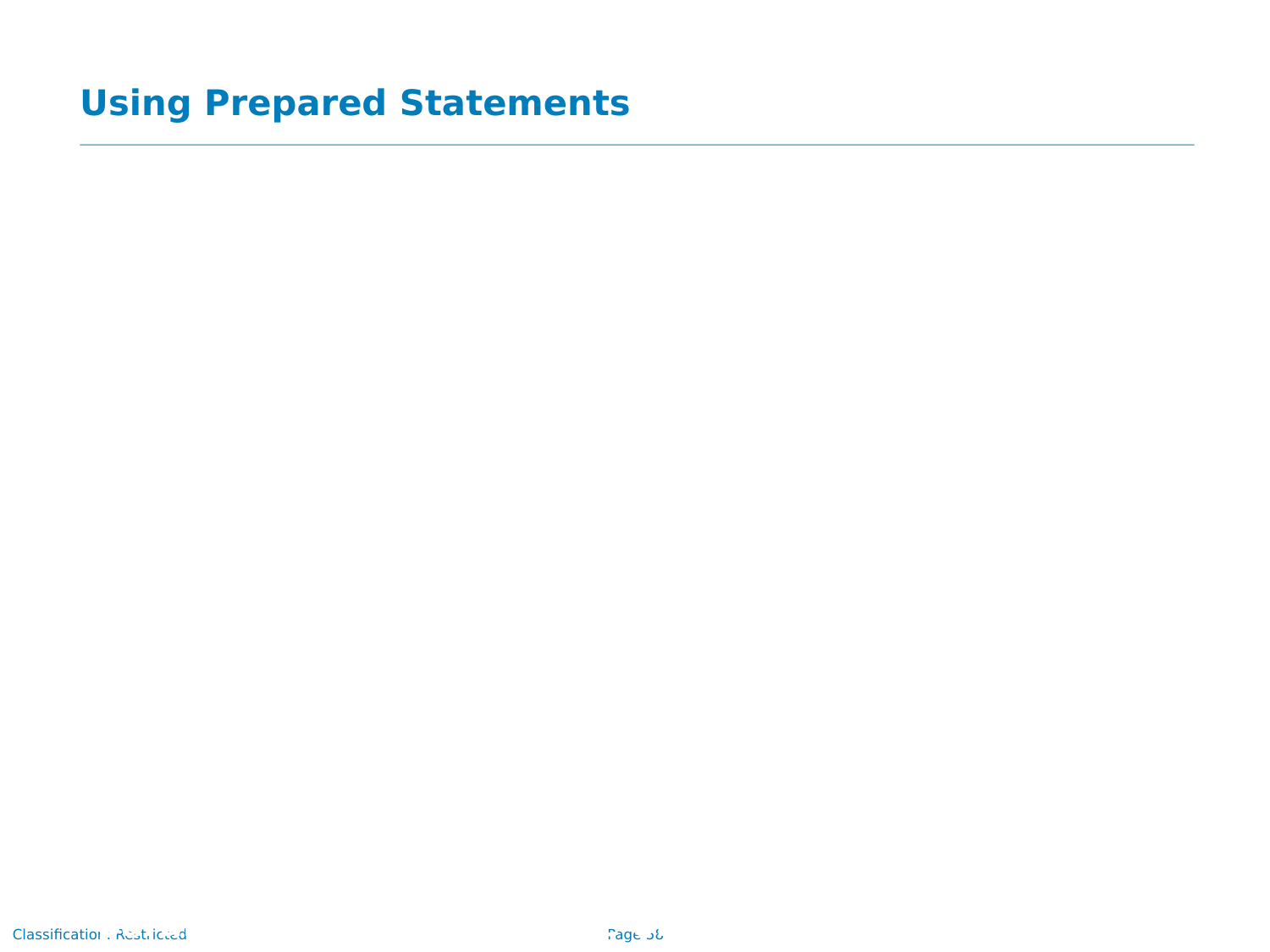

# Using Prepared Statements
If you want to execute a Statement object many times, it will normally reduce execution time to use a PreparedStatement object.
The main feature of a PreparedStatement object is that, unlike a Statement object, it is given an SQL statement when it is created. The advantage to this is that in most cases, this SQL statement will be sent to the DBMS right away, where it will be compiled. As a result, the PreparedStatement object contains not just an SQL statement, but an SQL statement that has been precompiled. This means that when the PreparedStatement is executed, the DBMS can just run the PreparedStatement 's SQL statement without having to compile it first.
Although PreparedStatement objects can be used for SQL statements with no parameters, you will probably use them most often for SQL statements that take parameters. The advantage of using SQL statements that take parameters is that you can use the same statement and supply it with different values each time you execute it. You will see an example of this in the following sections.